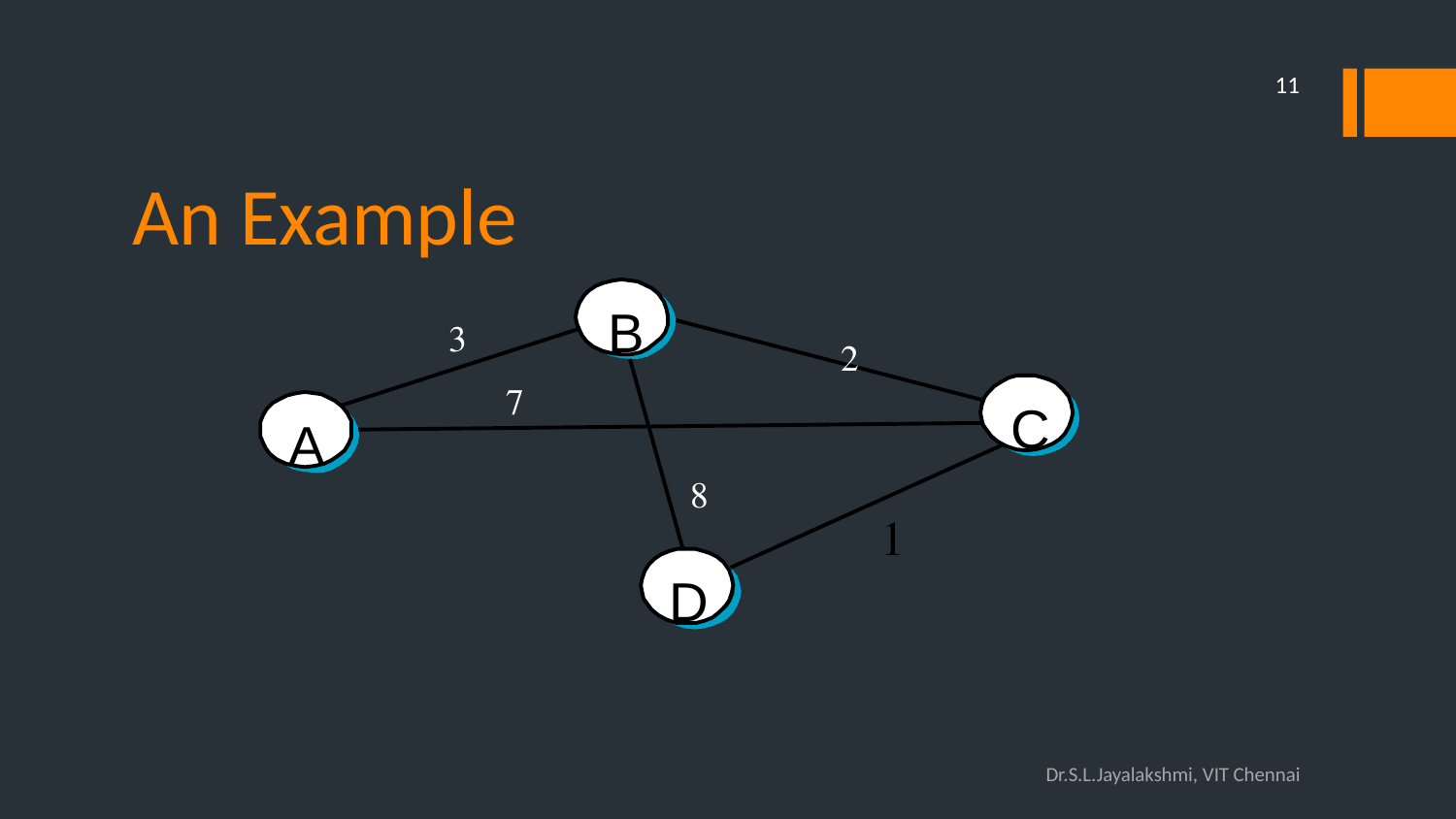

11
# An Example

B
3

7

C

A

8
1

D
2
Dr.S.L.Jayalakshmi, VIT Chennai